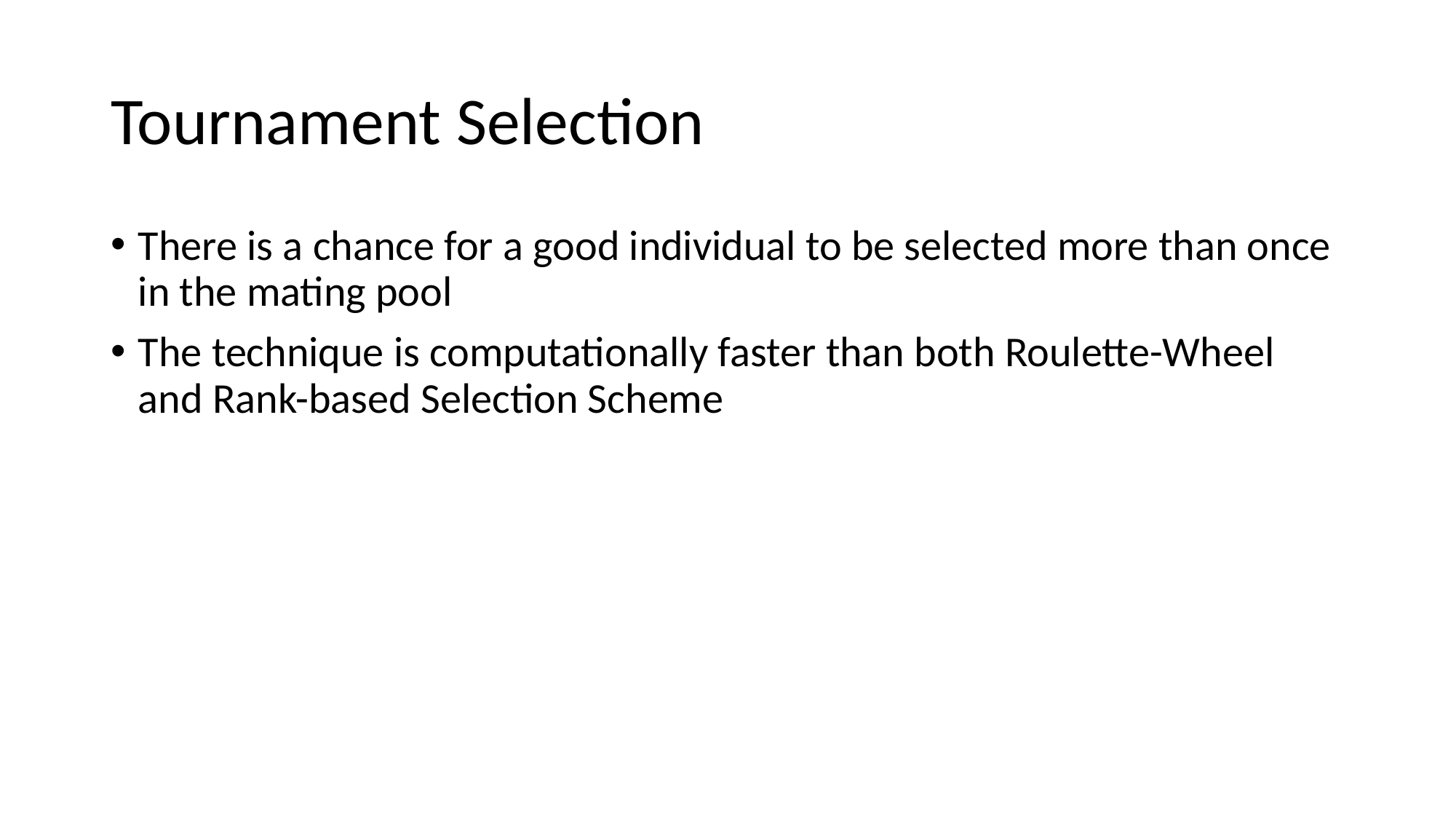

# Tournament Selection
There is a chance for a good individual to be selected more than once in the mating pool
The technique is computationally faster than both Roulette-Wheel and Rank-based Selection Scheme